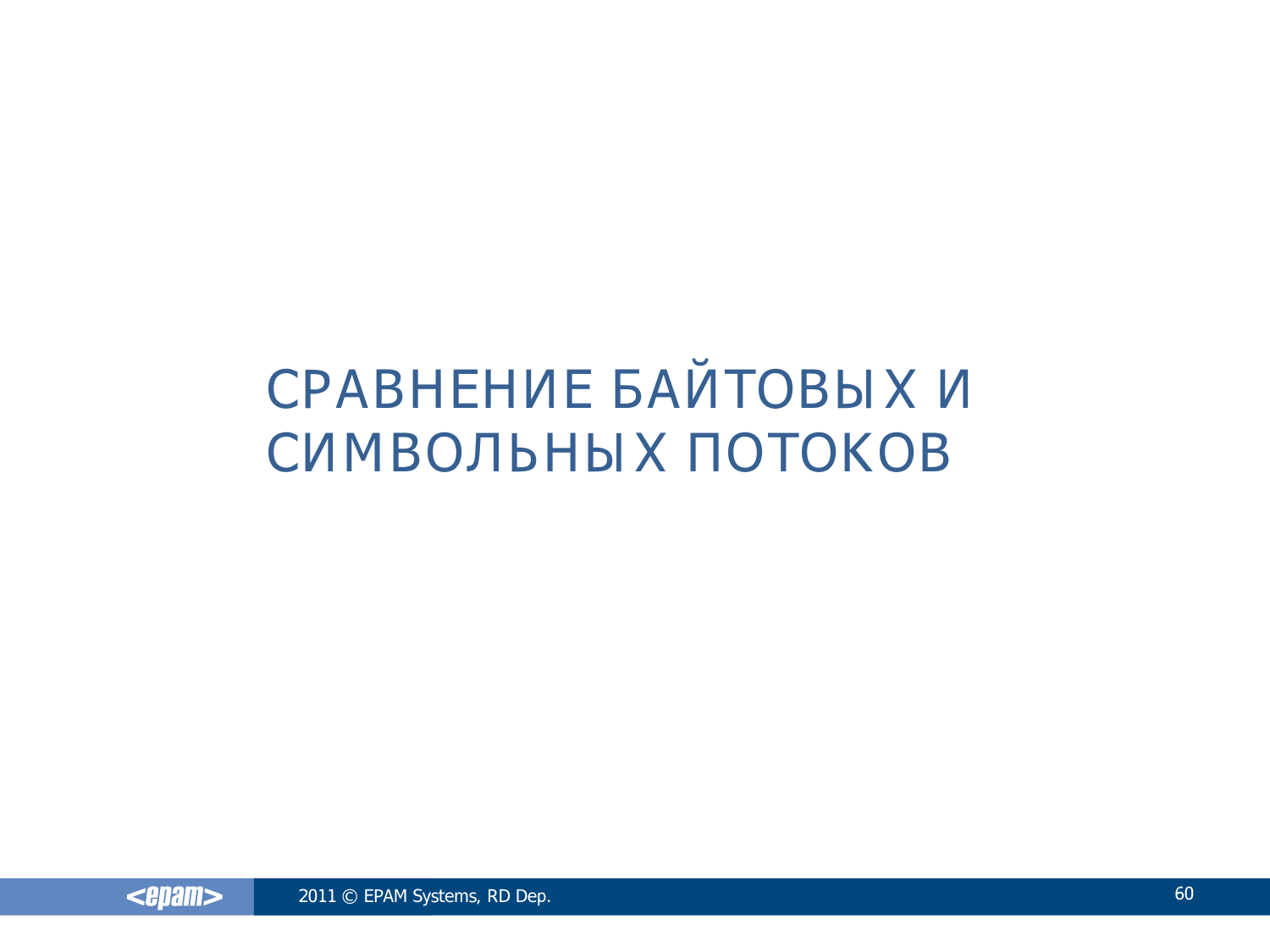

# Сравнение байтовых и символьных потоков
60
2011 © EPAM Systems, RD Dep.